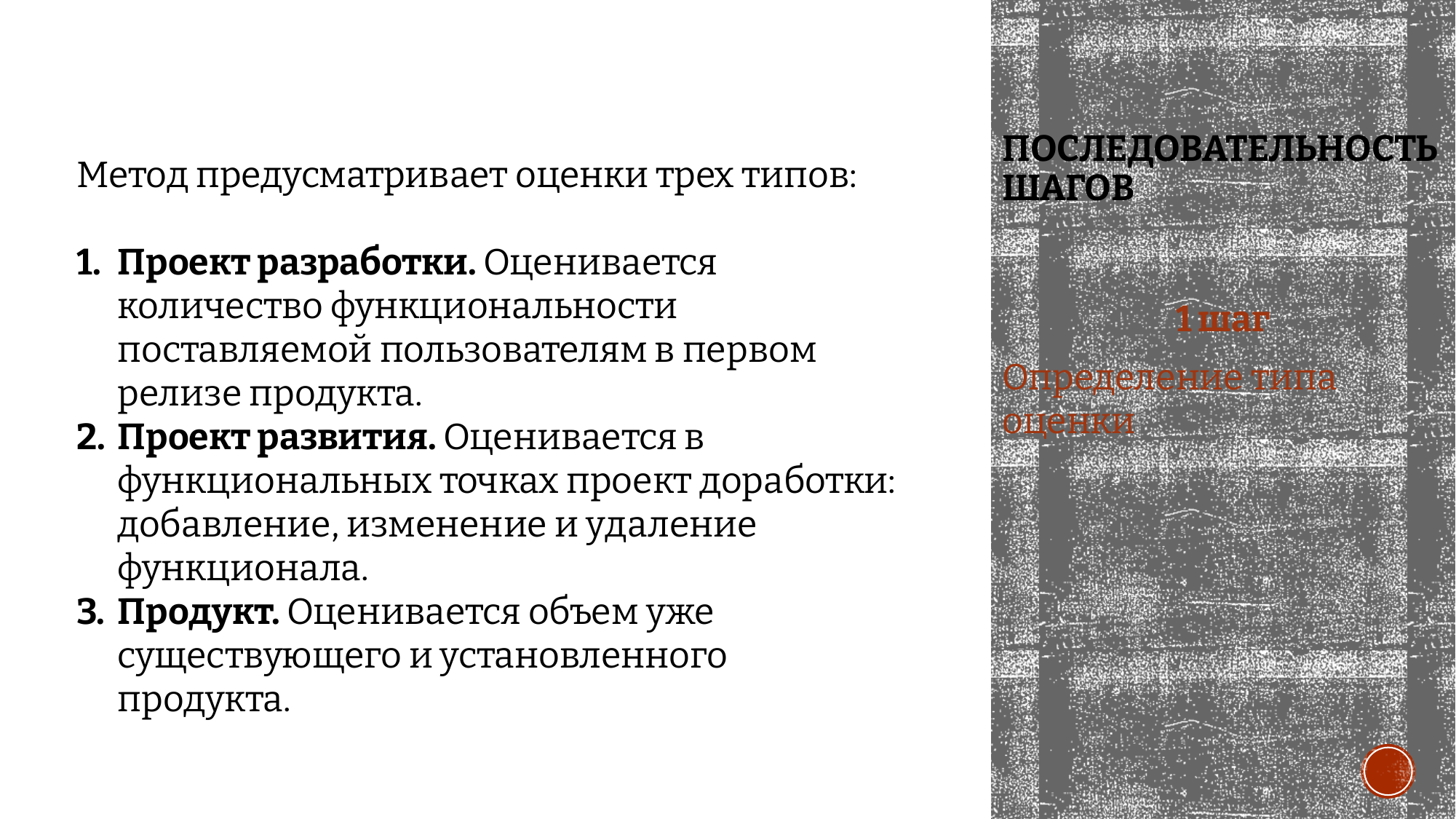

# последовательность шагов
Метод предусматривает оценки трех типов:

Проект разработки. Оценивается количество функциональности поставляемой пользователям в первом релизе продукта.
Проект развития. Оценивается в функциональных точках проект доработки: добавление, изменение и удаление функционала.
Продукт. Оценивается объем уже существующего и установленного продукта.
1 шаг
Определение типа оценки